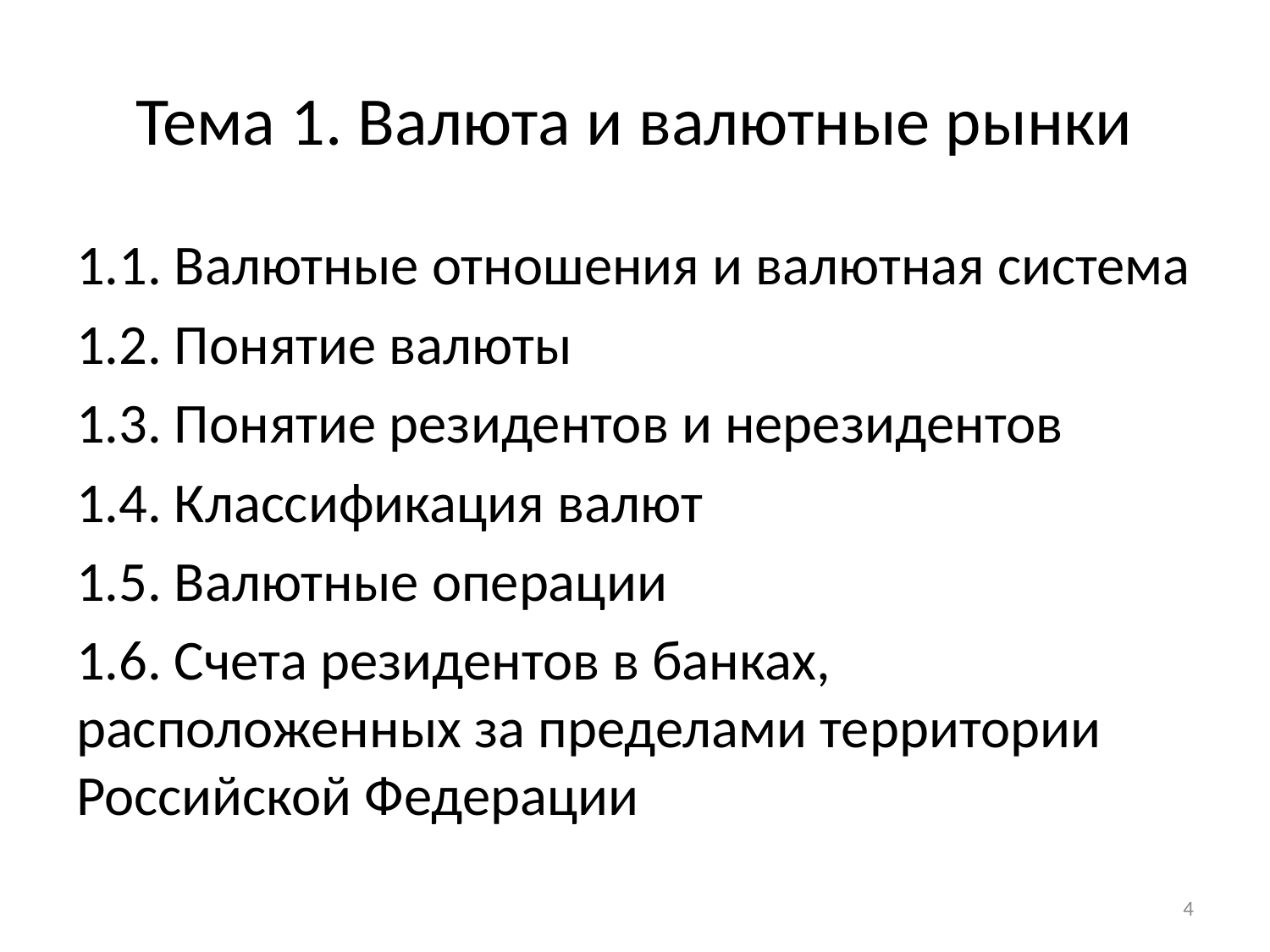

# Тема 1. Валюта и валютные рынки
1.1. Валютные отношения и валютная система
1.2. Понятие валюты
1.3. Понятие резидентов и нерезидентов
1.4. Классификация валют
1.5. Валютные операции
1.6. Счета резидентов в банках, расположенных за пределами территории Российской Федерации
4